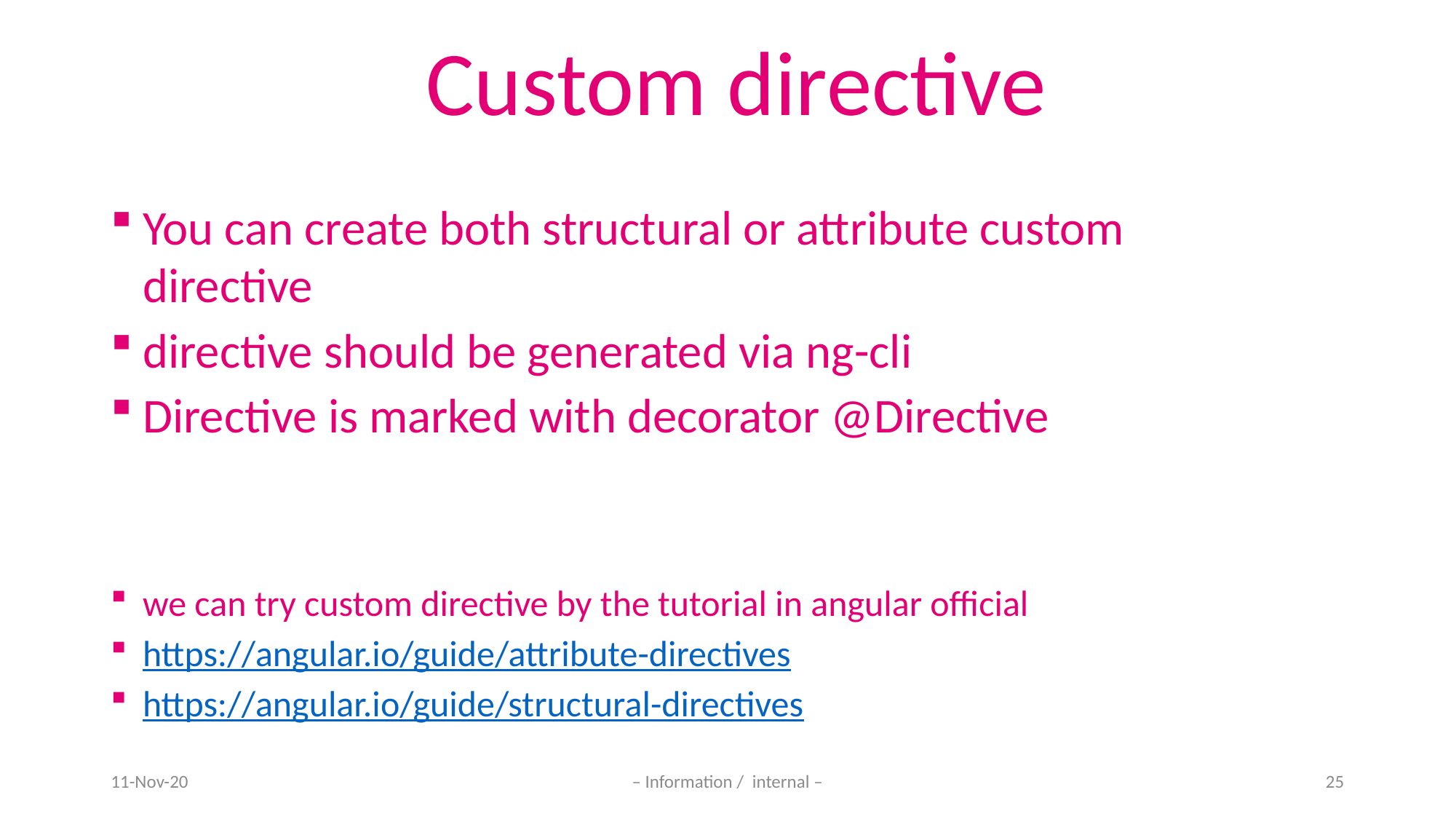

Custom directive
You can create both structural or attribute custom directive
directive should be generated via ng-cli
Directive is marked with decorator @Directive

we can try custom directive by the tutorial in angular official
https://angular.io/guide/attribute-directives
https://angular.io/guide/structural-directives

11-Nov-20
– Information /  internal –
25